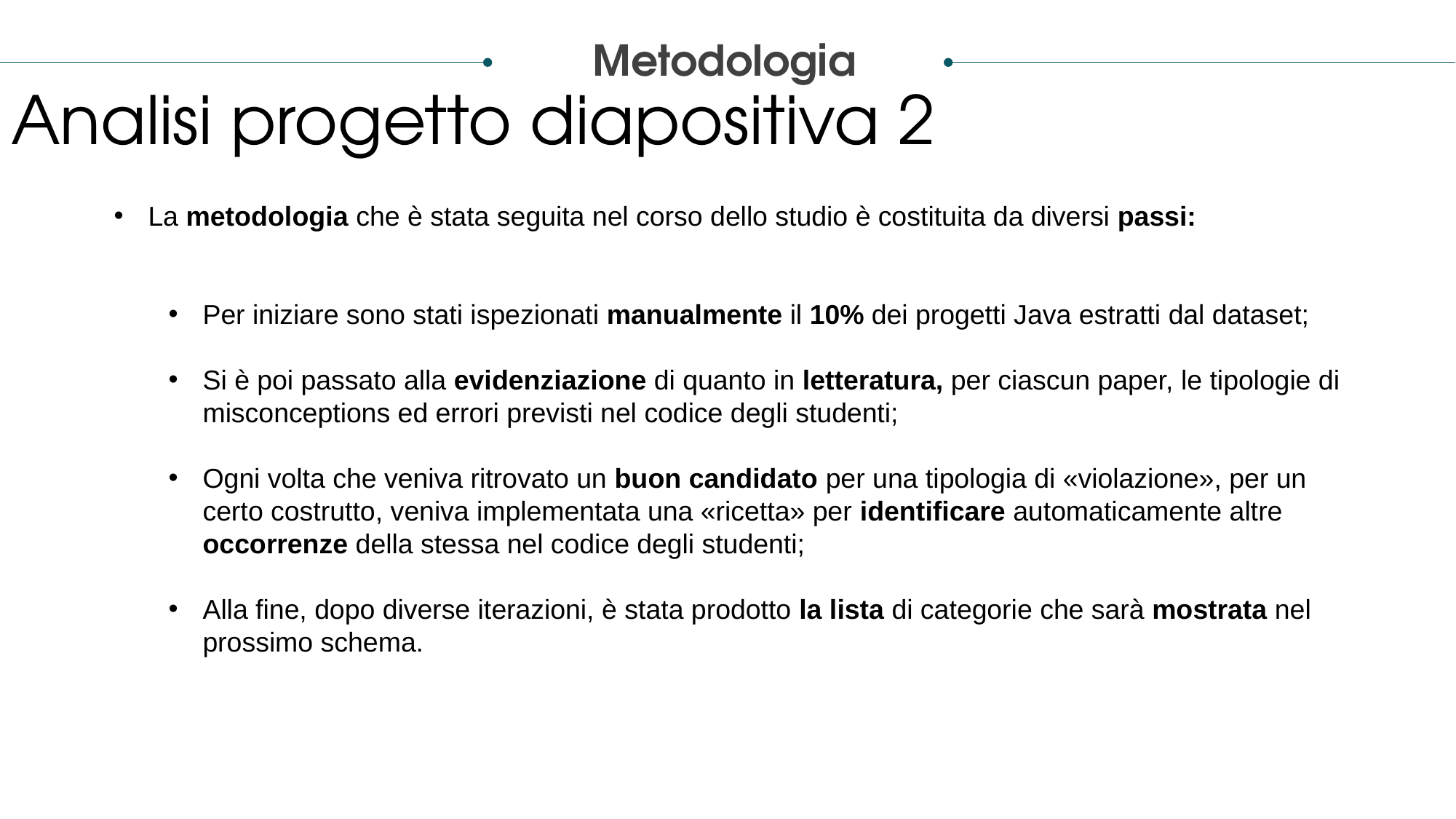

Metodologia
Analisi progetto diapositiva 2
La metodologia che è stata seguita nel corso dello studio è costituita da diversi passi:

Per iniziare sono stati ispezionati manualmente il 10% dei progetti Java estratti dal dataset;

Si è poi passato alla evidenziazione di quanto in letteratura, per ciascun paper, le tipologie di misconceptions ed errori previsti nel codice degli studenti;

Ogni volta che veniva ritrovato un buon candidato per una tipologia di «violazione», per un certo costrutto, veniva implementata una «ricetta» per identificare automaticamente altre occorrenze della stessa nel codice degli studenti;

Alla fine, dopo diverse iterazioni, è stata prodotto la lista di categorie che sarà mostrata nel prossimo schema.